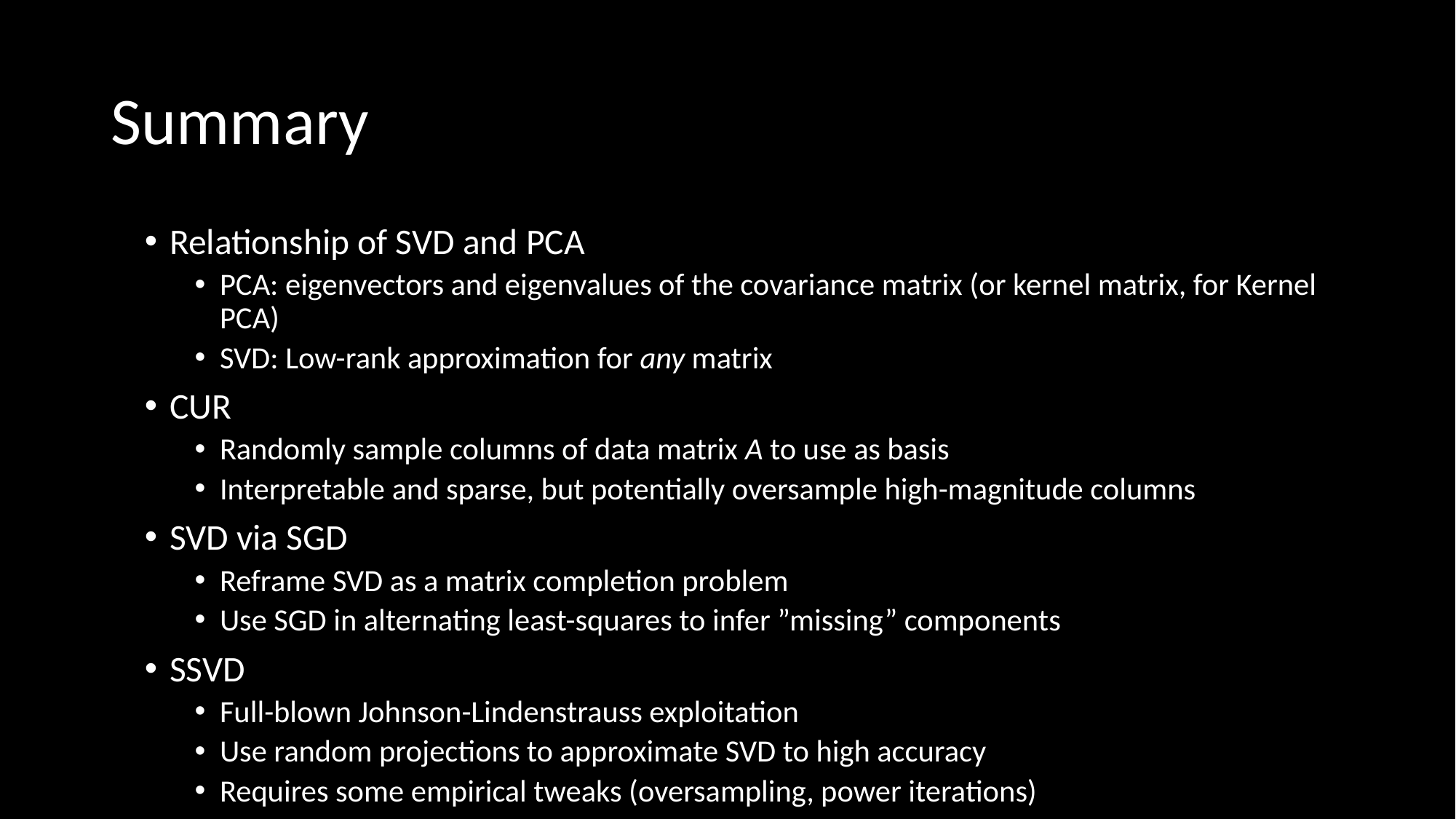

# Summary
Relationship of SVD and PCA
PCA: eigenvectors and eigenvalues of the covariance matrix (or kernel matrix, for Kernel PCA)
SVD: Low-rank approximation for any matrix
CUR
Randomly sample columns of data matrix A to use as basis
Interpretable and sparse, but potentially oversample high-magnitude columns
SVD via SGD
Reframe SVD as a matrix completion problem
Use SGD in alternating least-squares to infer ”missing” components
SSVD
Full-blown Johnson-Lindenstrauss exploitation
Use random projections to approximate SVD to high accuracy
Requires some empirical tweaks (oversampling, power iterations)